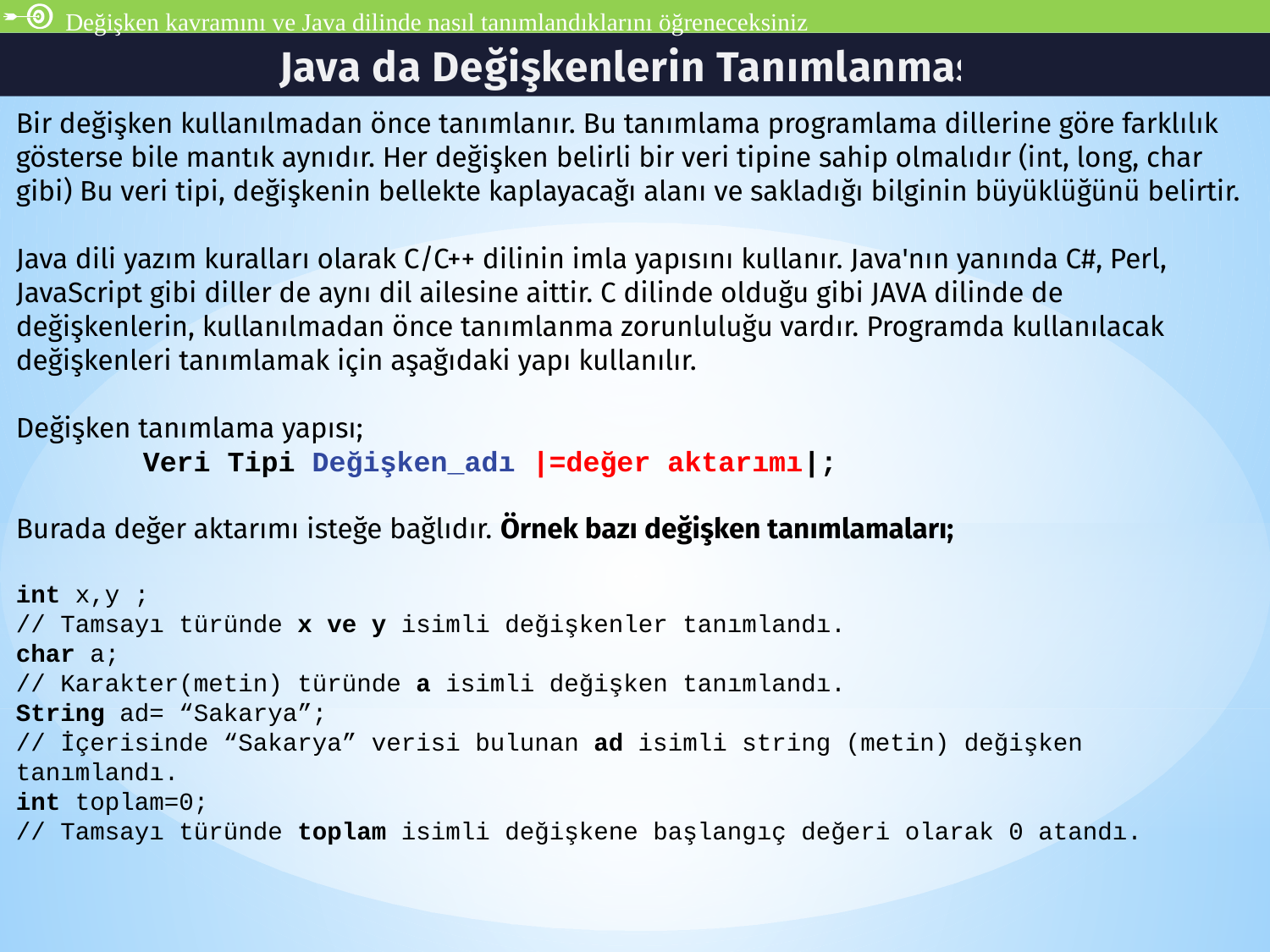

Değişken kavramını ve Java dilinde nasıl tanımlandıklarını öğreneceksiniz

Java da Değişkenlerin Tanımlanması
Bir değişken kullanılmadan önce tanımlanır. Bu tanımlama programlama dillerine göre farklılık gösterse bile mantık aynıdır. Her değişken belirli bir veri tipine sahip olmalıdır (int, long, char gibi) Bu veri tipi, değişkenin bellekte kaplayacağı alanı ve sakladığı bilginin büyüklüğünü belirtir.

Java dili yazım kuralları olarak C/C++ dilinin imla yapısını kullanır. Java'nın yanında C#, Perl, JavaScript gibi diller de aynı dil ailesine aittir. C dilinde olduğu gibi JAVA dilinde de değişkenlerin, kullanılmadan önce tanımlanma zorunluluğu vardır. Programda kullanılacak değişkenleri tanımlamak için aşağıdaki yapı kullanılır.

Değişken tanımlama yapısı;
	Veri Tipi Değişken_adı |=değer aktarımı|;

Burada değer aktarımı isteğe bağlıdır. Örnek bazı değişken tanımlamaları;

int x,y ;
// Tamsayı türünde x ve y isimli değişkenler tanımlandı.
char a;
// Karakter(metin) türünde a isimli değişken tanımlandı.
String ad= “Sakarya”;
// İçerisinde “Sakarya” verisi bulunan ad isimli string (metin) değişken tanımlandı.
int toplam=0;
// Tamsayı türünde toplam isimli değişkene başlangıç değeri olarak 0 atandı.